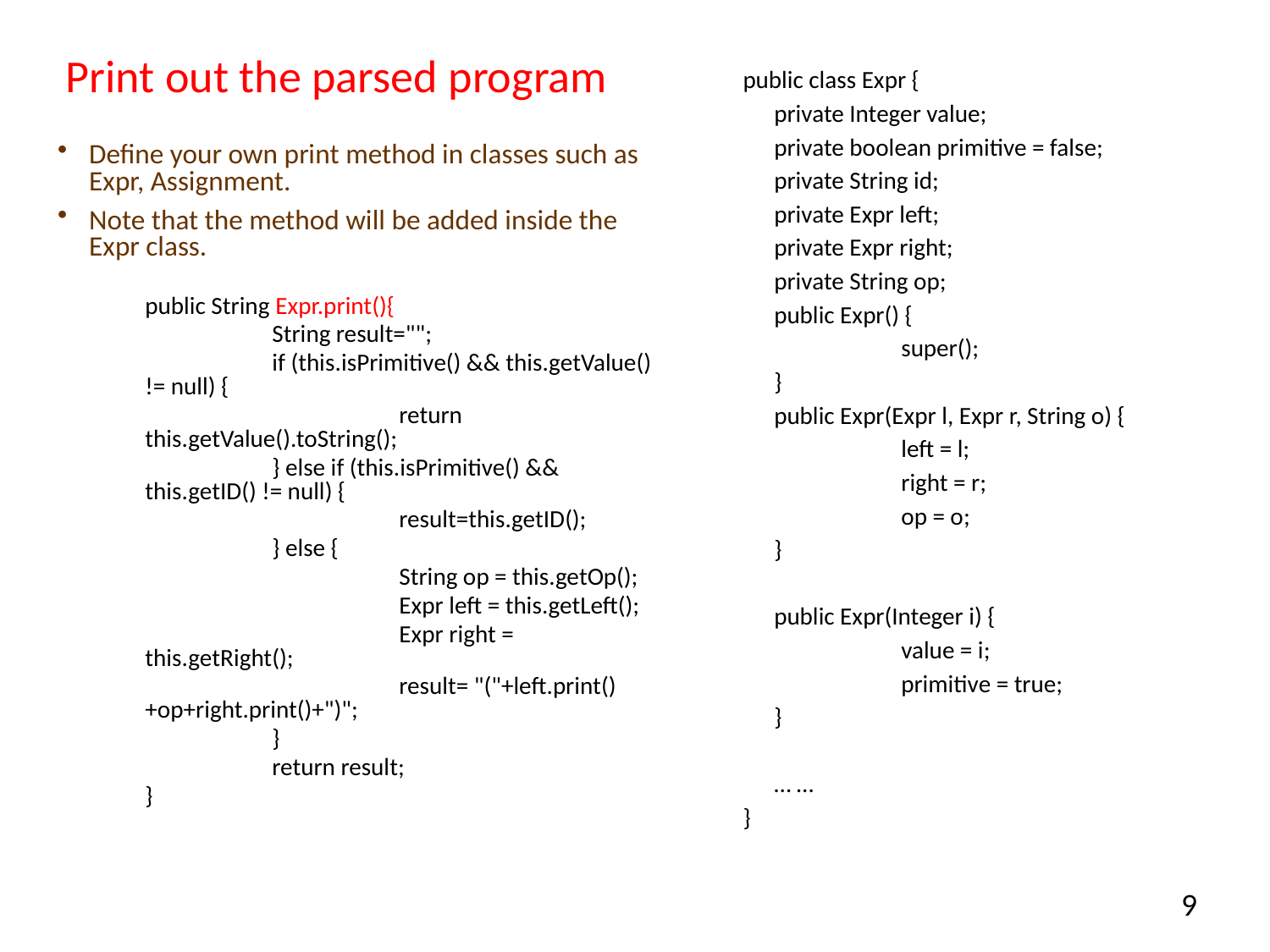

# Print out the parsed program
public class Expr {
	private Integer value;
	private boolean primitive = false;
	private String id;
	private Expr left;
	private Expr right;
	private String op;
	public Expr() {
		super();
	}
	public Expr(Expr l, Expr r, String o) {
		left = l;
		right = r;
		op = o;
	}

	public Expr(Integer i) {
		value = i;
		primitive = true;
	}

	… …
}

Define your own print method in classes such as Expr, Assignment.
Note that the method will be added inside the Expr class.

	public String Expr.print(){
		String result="";
		if (this.isPrimitive() && this.getValue() != null) {
			return this.getValue().toString();
		} else if (this.isPrimitive() && this.getID() != null) {
			result=this.getID();
		} else {
			String op = this.getOp();
			Expr left = this.getLeft();
			Expr right = this.getRight();
			result= "("+left.print()+op+right.print()+")";
		}
		return result;
	}

9